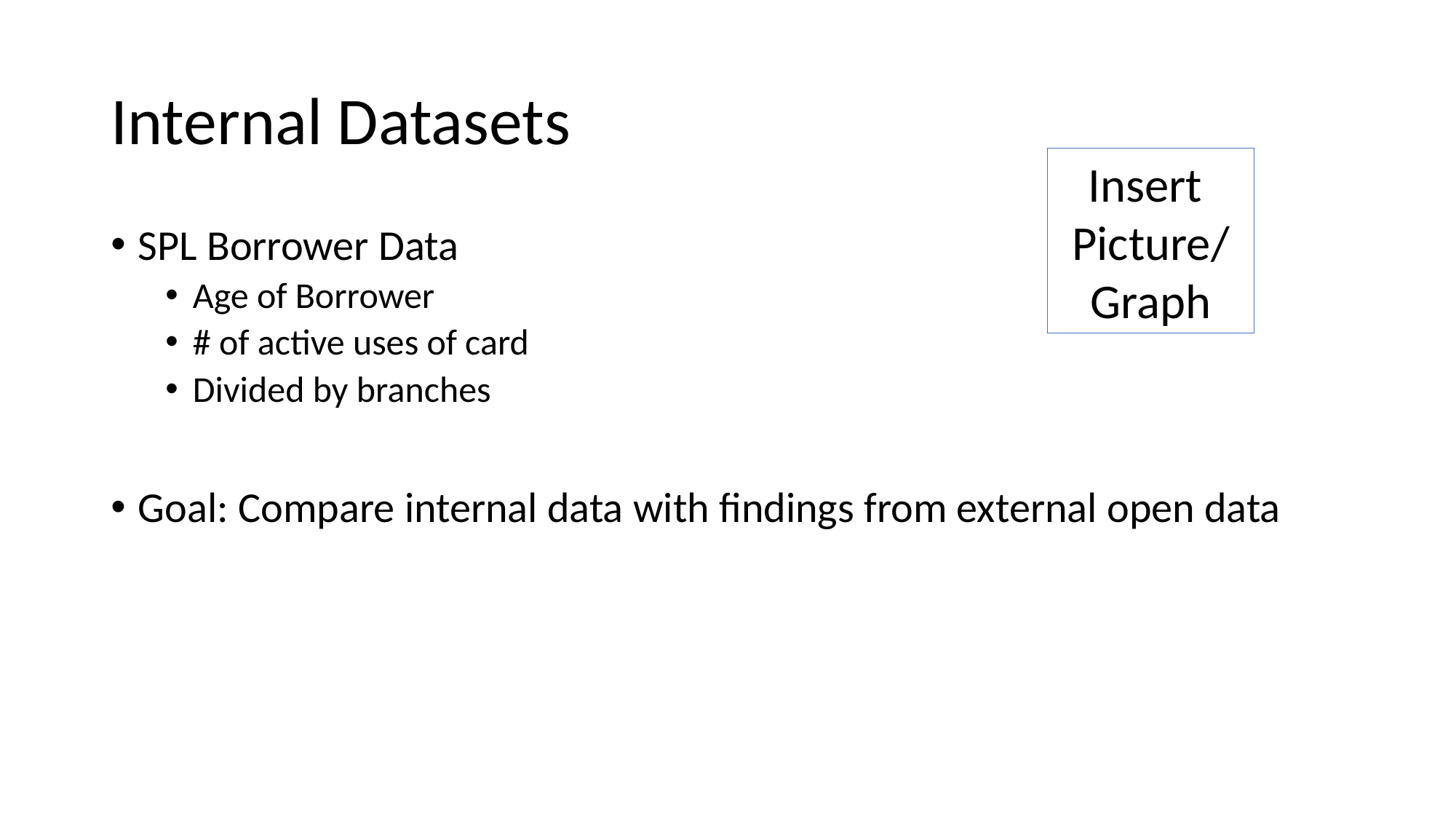

# Internal Datasets
Insert
Picture/Graph
SPL Borrower Data
Age of Borrower
# of active uses of card
Divided by branches

Goal: Compare internal data with findings from external open data